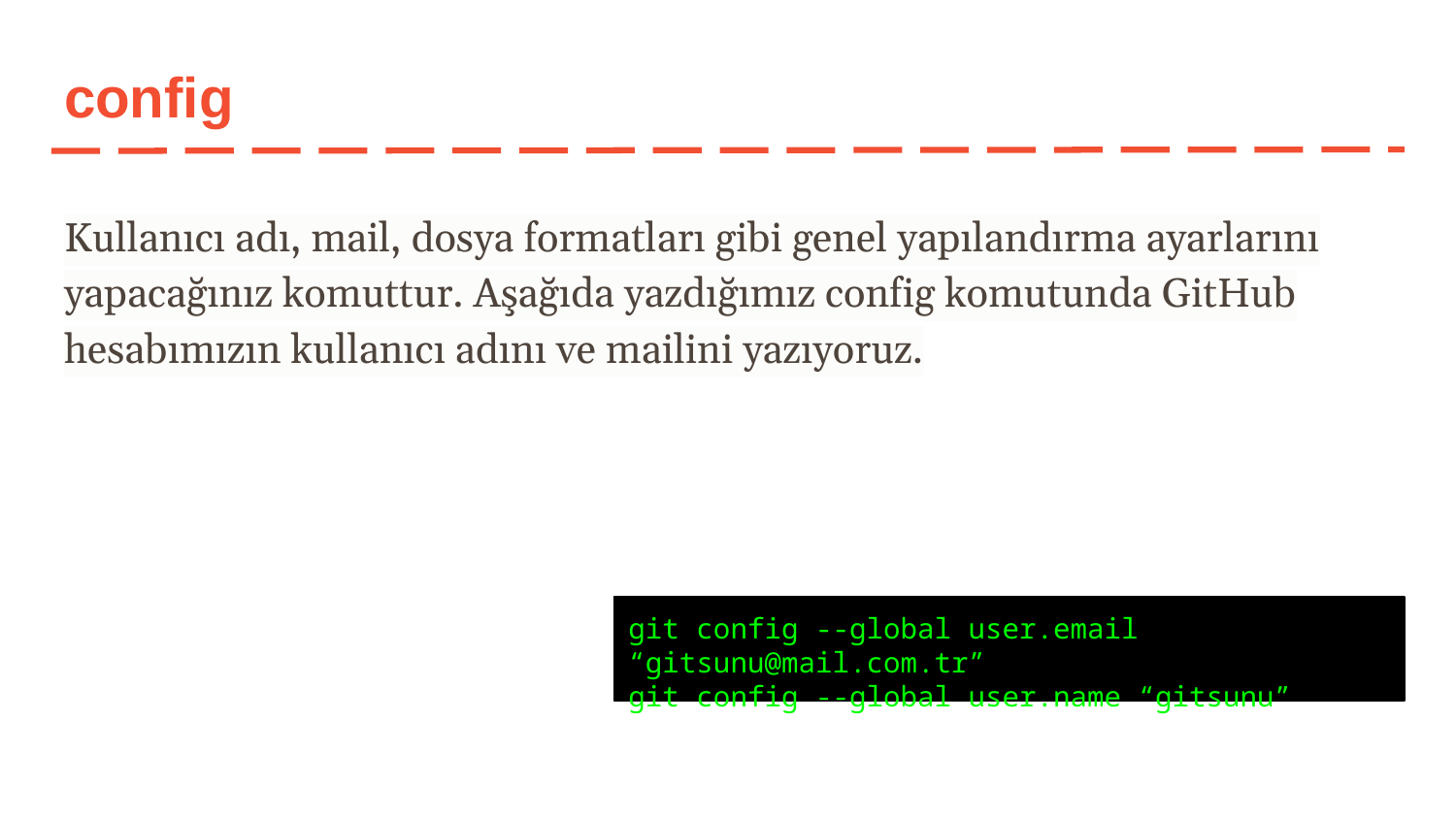

# config
Kullanıcı adı, mail, dosya formatları gibi genel yapılandırma ayarlarını yapacağınız komuttur. Aşağıda yazdığımız config komutunda GitHub hesabımızın kullanıcı adını ve mailini yazıyoruz.
git config --global user.email “gitsunu@mail.com.tr”
git config --global user.name “gitsunu”